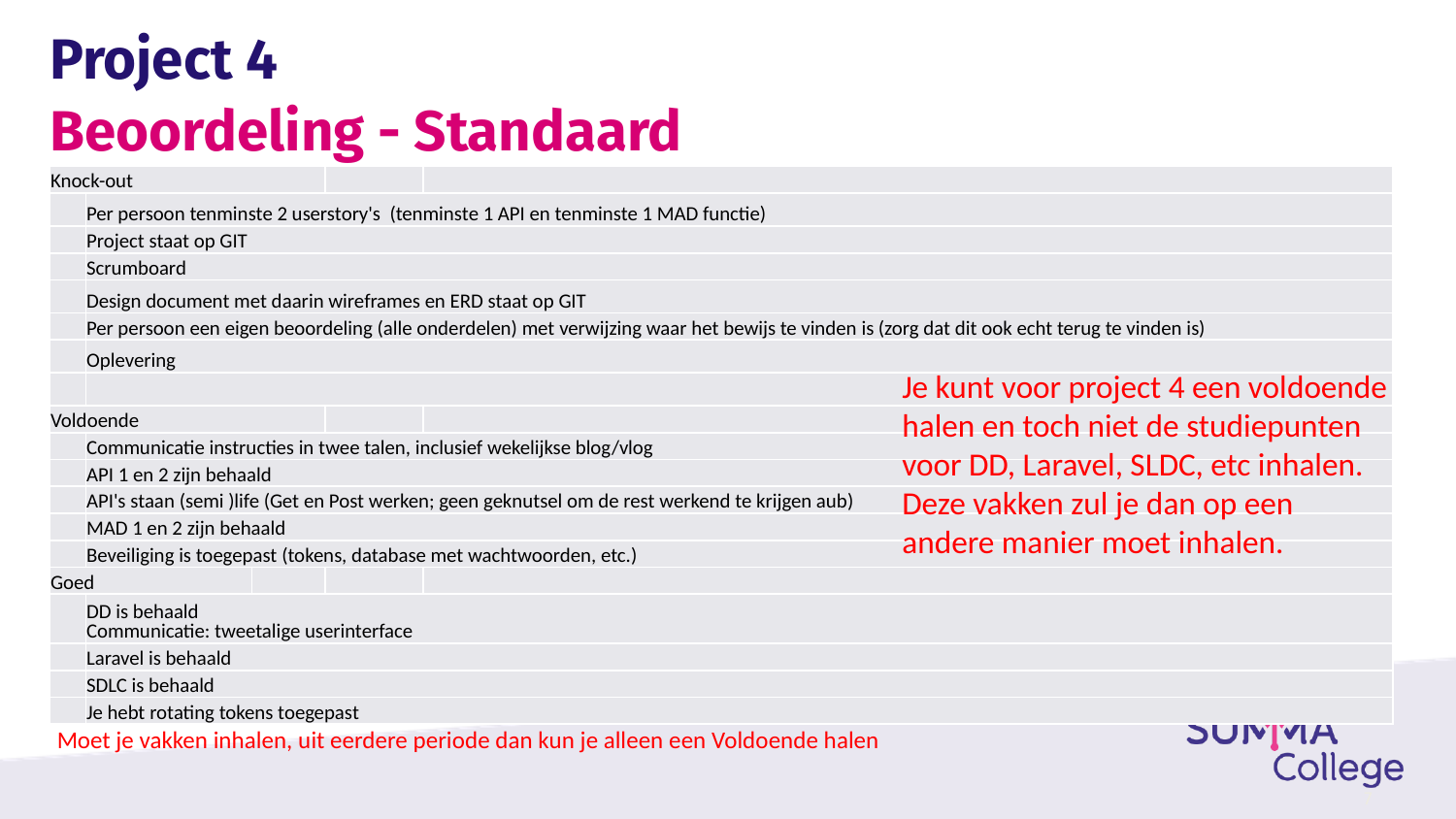

# Project 4
Beoordeling - Standaard
| Knock-out |  |  |  |  |
| --- | --- | --- | --- | --- |
|  | Per persoon tenminste 2 userstory's (tenminste 1 API en tenminste 1 MAD functie) |  |  |  |
|  | Project staat op GIT |  |  |  |
|  | Scrumboard |  |  |  |
|  | Design document met daarin wireframes en ERD staat op GIT |  |  |  |
|  | Per persoon een eigen beoordeling (alle onderdelen) met verwijzing waar het bewijs te vinden is (zorg dat dit ook echt terug te vinden is) |  |  |  |
|  | Oplevering |  |  |  |
|  |  |  |  |  |
| Voldoende |  |  |  |  |
|  | Communicatie instructies in twee talen, inclusief wekelijkse blog/vlog |  |  |  |
|  | API 1 en 2 zijn behaald |  |  |  |
|  | API's staan (semi )life (Get en Post werken; geen geknutsel om de rest werkend te krijgen aub) |  |  |  |
|  | MAD 1 en 2 zijn behaald |  |  |  |
|  | Beveiliging is toegepast (tokens, database met wachtwoorden, etc.) |  |  |  |
| Goed |  |  |  |  |
|  | DD is behaald Communicatie: tweetalige userinterface |  |  |  |
|  | Laravel is behaald |  |  |  |
|  | SDLC is behaald |  |  |  |
|  | Je hebt rotating tokens toegepast |  |  |  |

Je kunt voor project 4 een voldoende halen en toch niet de studiepunten voor DD, Laravel, SLDC, etc inhalen. Deze vakken zul je dan op een andere manier moet inhalen.
Moet je vakken inhalen, uit eerdere periode dan kun je alleen een Voldoende halen